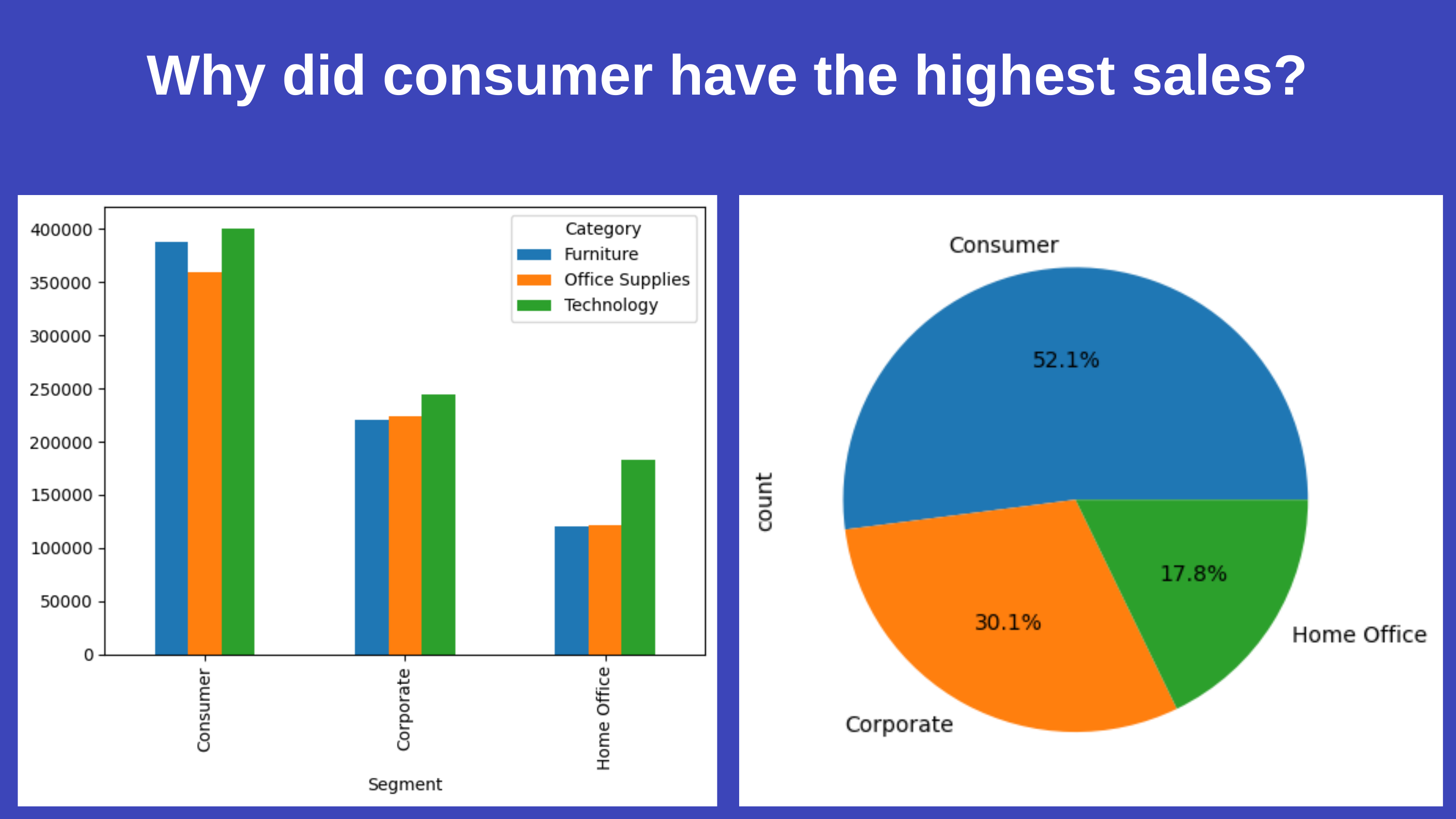

Why did consumer have the highest sales?